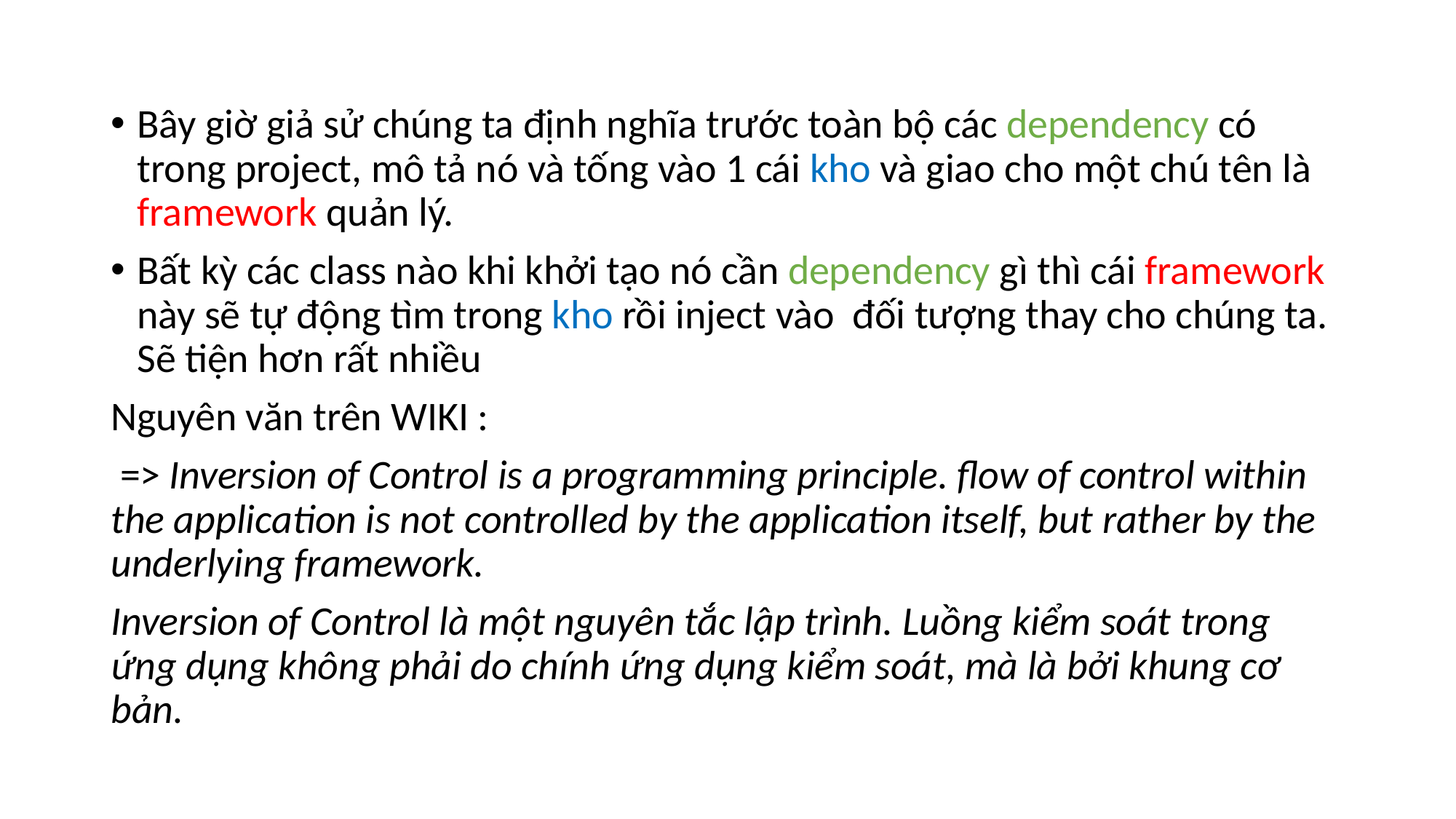

Bây giờ giả sử chúng ta định nghĩa trước toàn bộ các dependency có trong project, mô tả nó và tống vào 1 cái kho và giao cho một chú tên là framework quản lý.
Bất kỳ các class nào khi khởi tạo nó cần dependency gì thì cái framework này sẽ tự động tìm trong kho rồi inject vào  đối tượng thay cho chúng ta. Sẽ tiện hơn rất nhiều
Nguyên văn trên WIKI :
 => Inversion of Control is a programming principle. flow of control within the application is not controlled by the application itself, but rather by the underlying framework.
Inversion of Control là một nguyên tắc lập trình. Luồng kiểm soát trong ứng dụng không phải do chính ứng dụng kiểm soát, mà là bởi khung cơ bản.